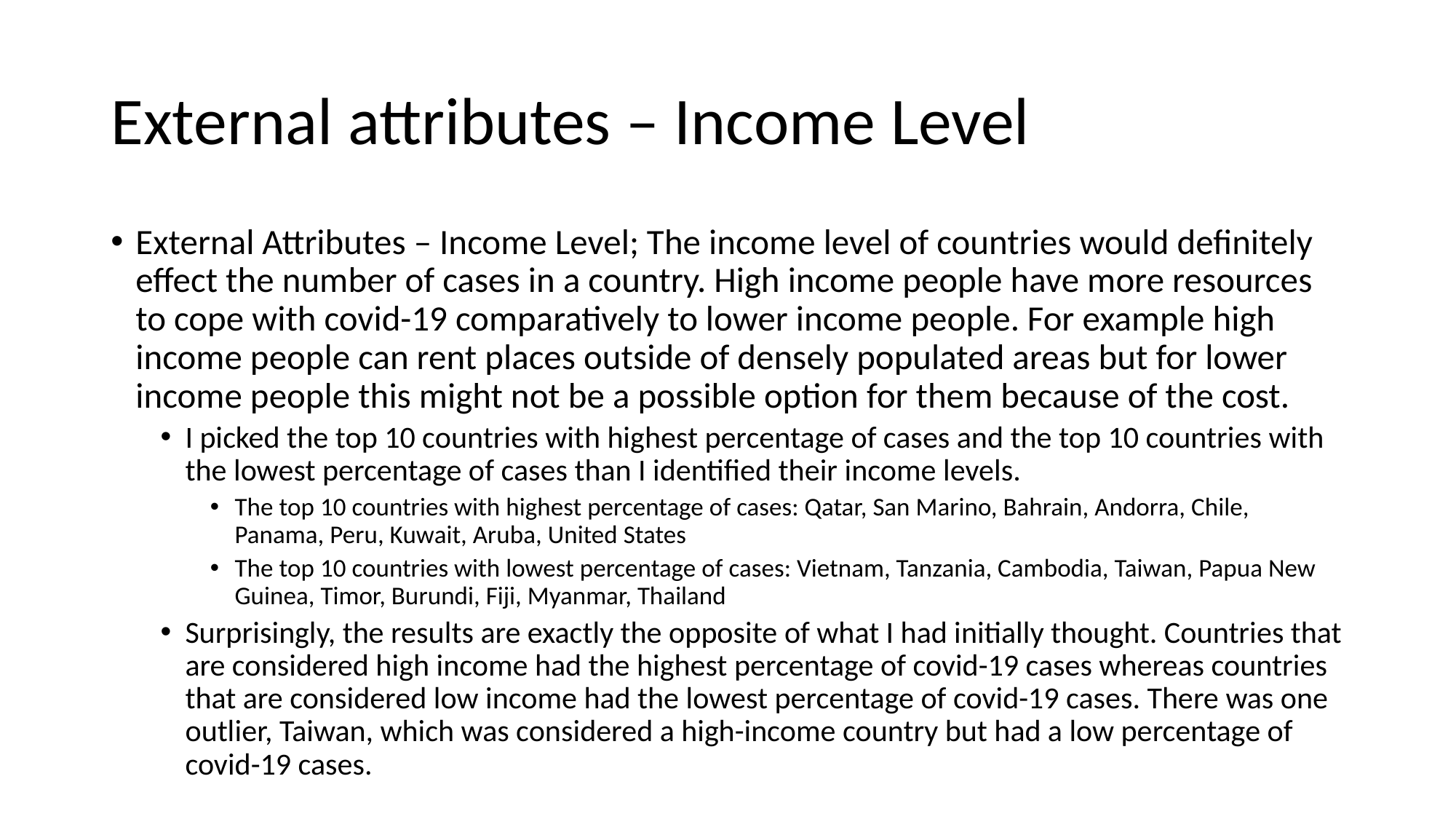

# External attributes – Income Level
External Attributes – Income Level; The income level of countries would definitely effect the number of cases in a country. High income people have more resources to cope with covid-19 comparatively to lower income people. For example high income people can rent places outside of densely populated areas but for lower income people this might not be a possible option for them because of the cost.
I picked the top 10 countries with highest percentage of cases and the top 10 countries with the lowest percentage of cases than I identified their income levels.
The top 10 countries with highest percentage of cases: Qatar, San Marino, Bahrain, Andorra, Chile, Panama, Peru, Kuwait, Aruba, United States
The top 10 countries with lowest percentage of cases: Vietnam, Tanzania, Cambodia, Taiwan, Papua New Guinea, Timor, Burundi, Fiji, Myanmar, Thailand
Surprisingly, the results are exactly the opposite of what I had initially thought. Countries that are considered high income had the highest percentage of covid-19 cases whereas countries that are considered low income had the lowest percentage of covid-19 cases. There was one outlier, Taiwan, which was considered a high-income country but had a low percentage of covid-19 cases.